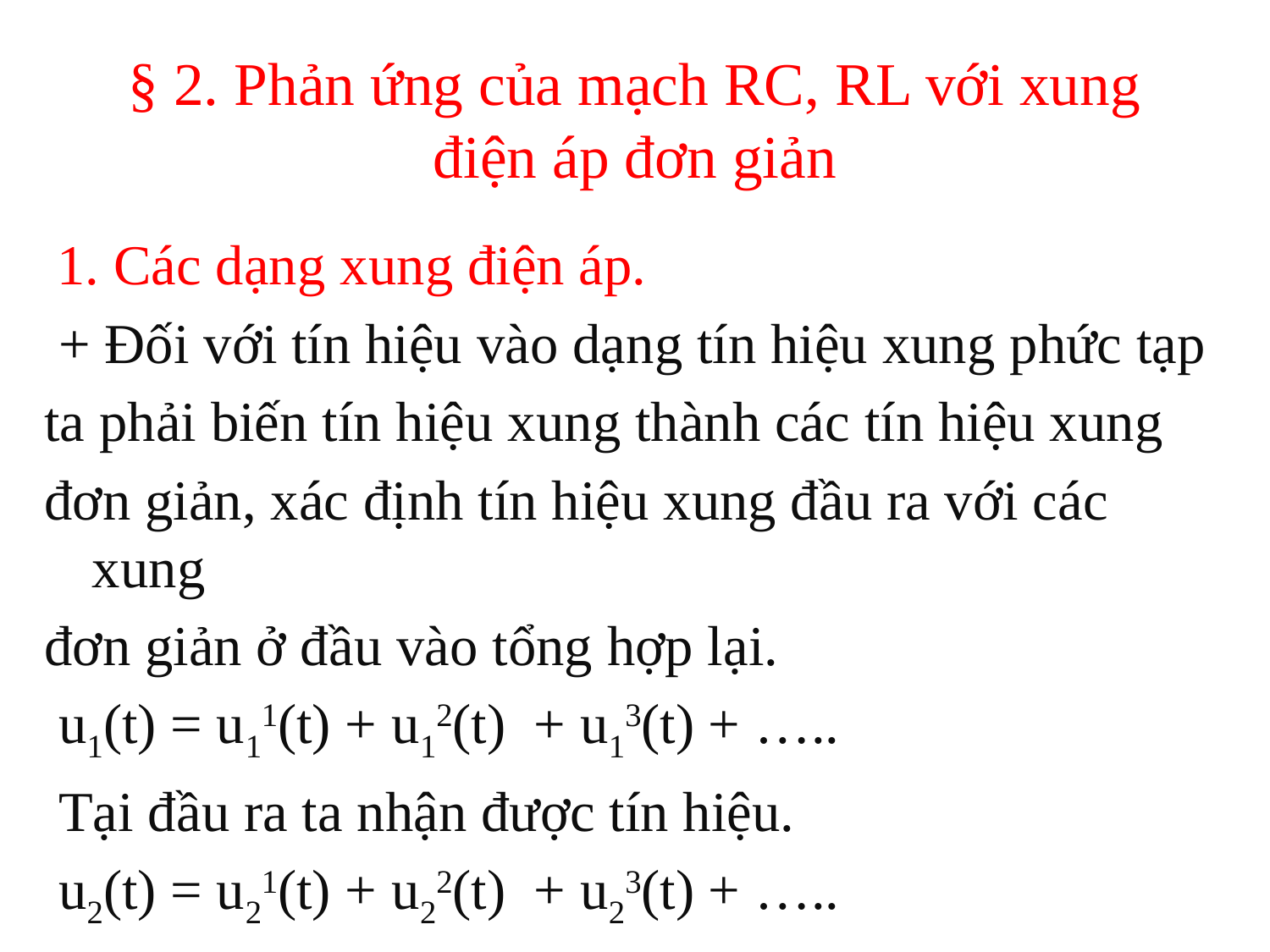

# § 2. Phản ứng của mạch RC, RL với xung điện áp đơn giản
 1. Các dạng xung điện áp.
 + Đối với tín hiệu vào dạng tín hiệu xung phức tạp
ta phải biến tín hiệu xung thành các tín hiệu xung
đơn giản, xác định tín hiệu xung đầu ra với các xung
đơn giản ở đầu vào tổng hợp lại.
 u1(t) = u11(t) + u12(t)  + u13(t) + …..
 Tại đầu ra ta nhận được tín hiệu.
 u2(t) = u21(t) + u22(t)  + u23(t) + …..